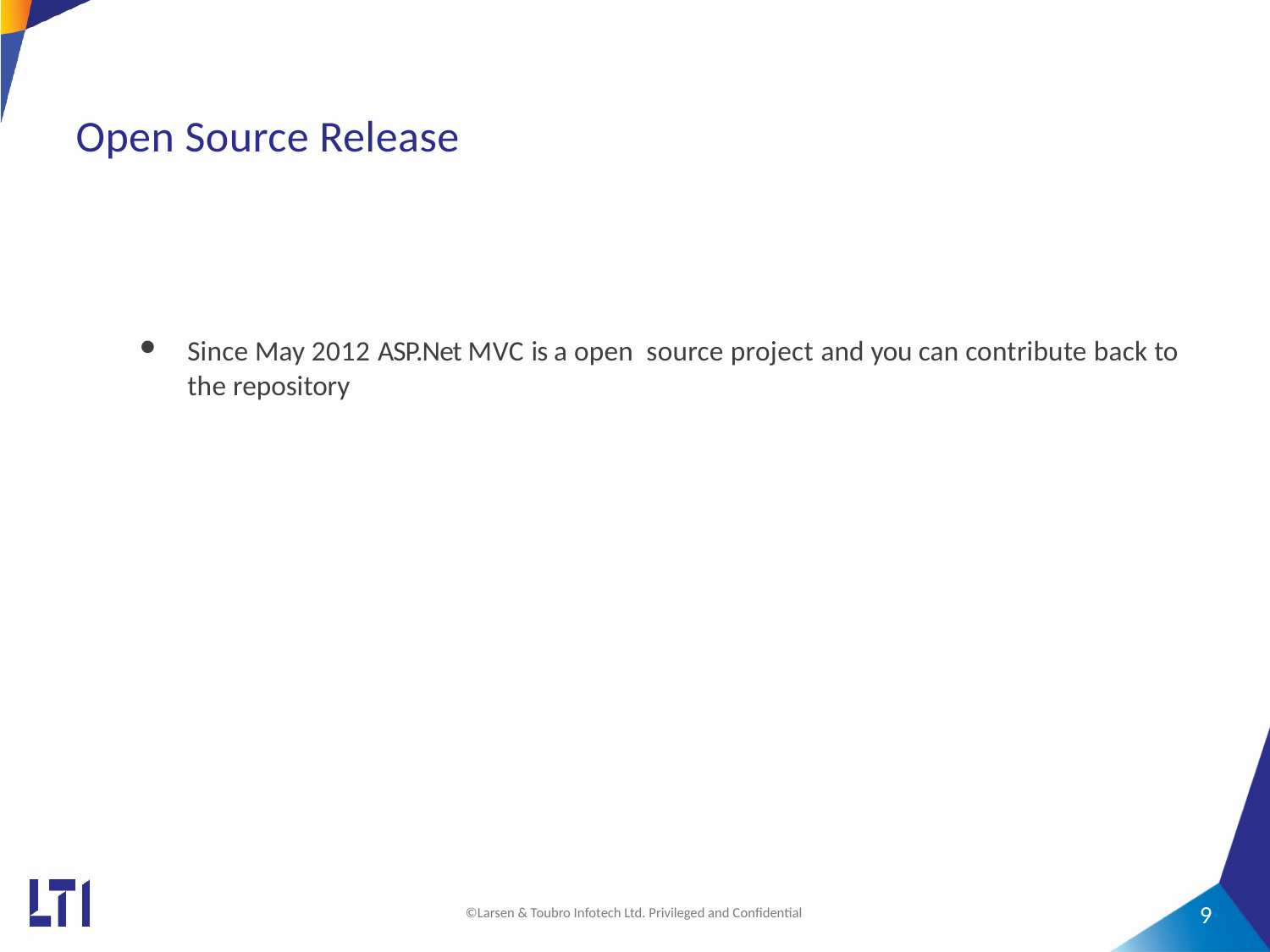

# Open Source Release
Since May 2012 ASP.Net MVC is a open  source project and you can contribute back to  the repository